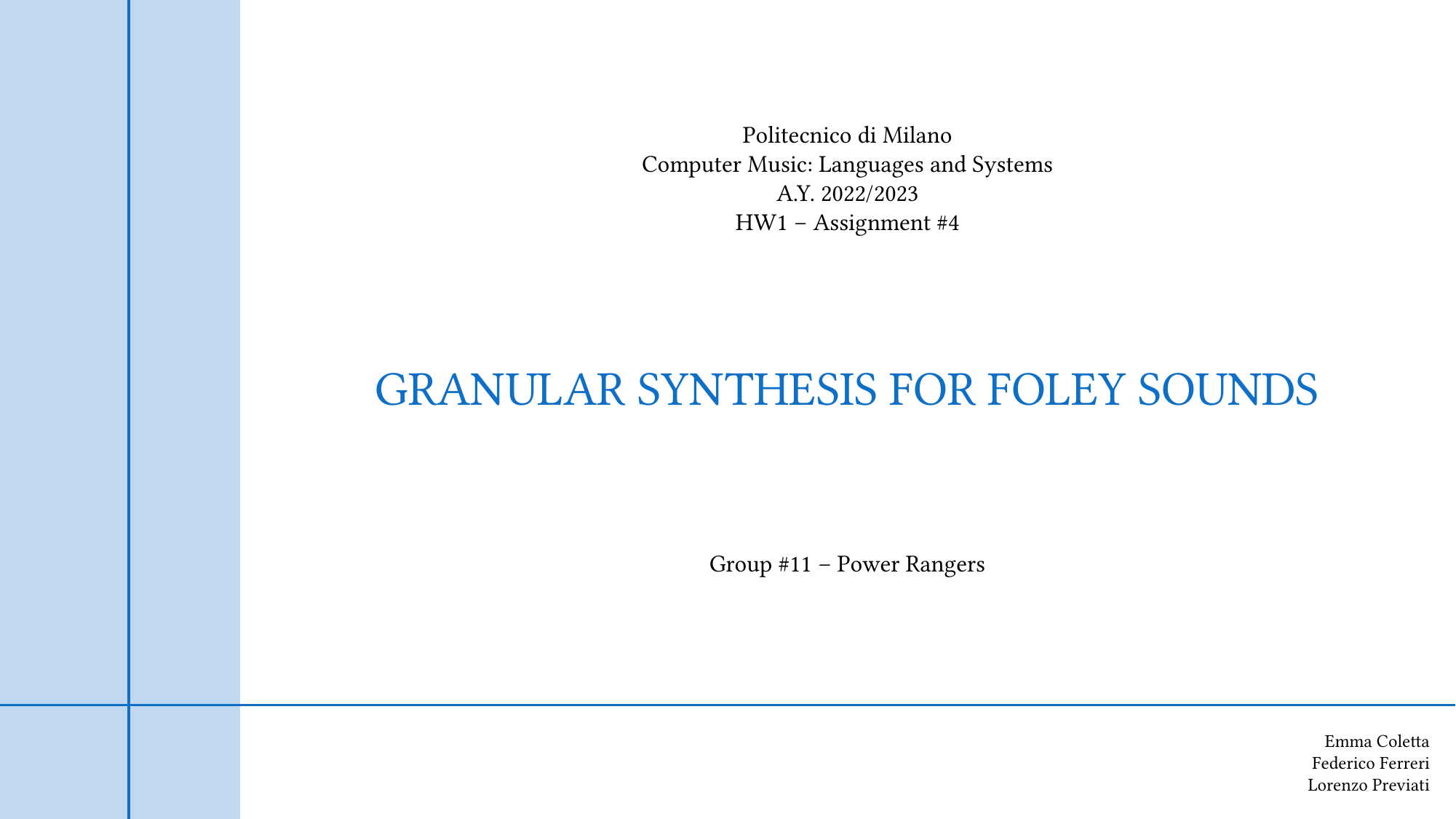

Politecnico di Milano
Computer Music: Languages and Systems
A.Y. 2022/2023
HW1 – Assignment #4
GRANULAR SYNTHESIS FOR FOLEY SOUNDS
Group #11 – Power Rangers
Emma Coletta
Federico Ferreri
Lorenzo Previati